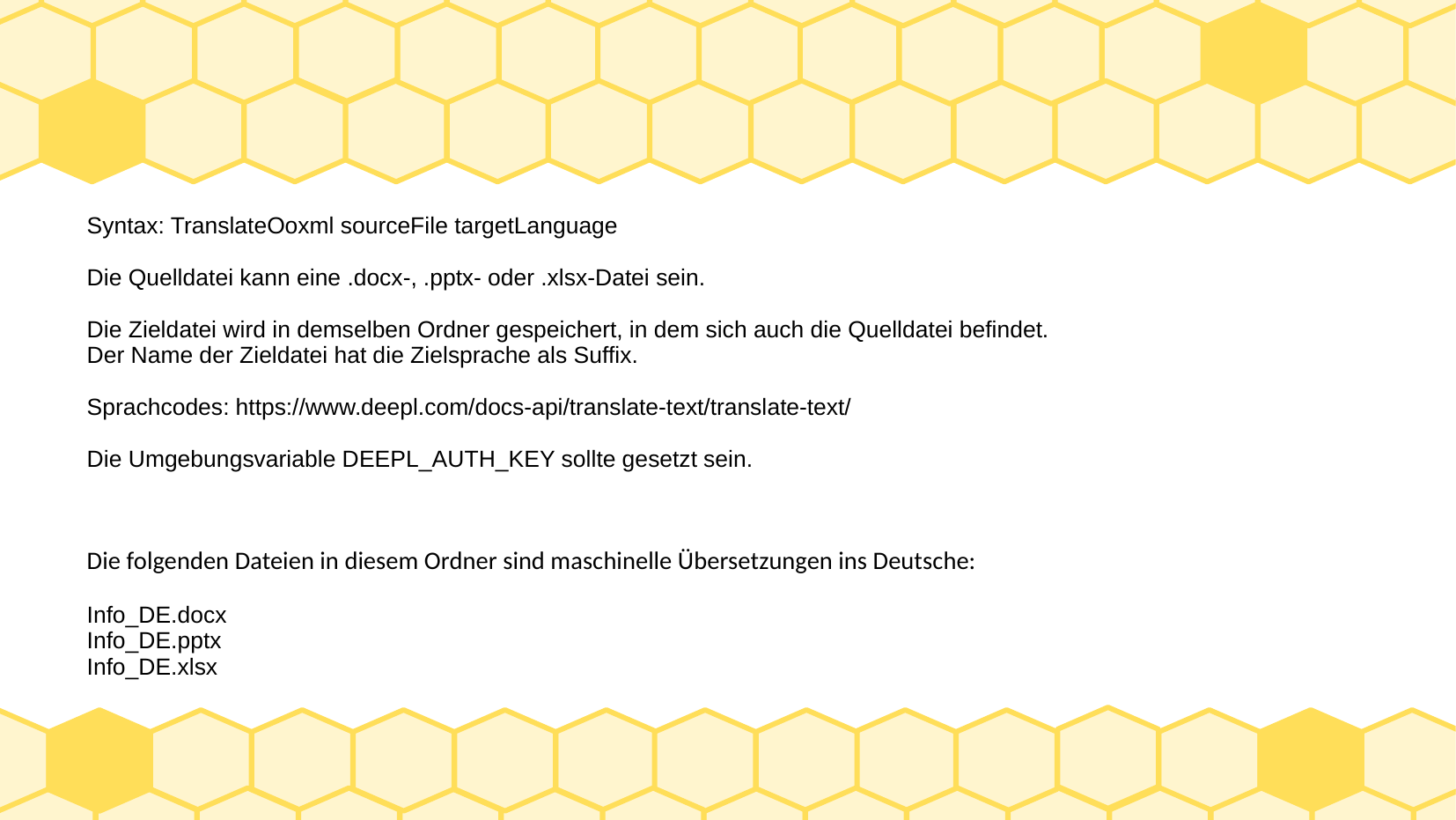

# Syntax: TranslateOoxml sourceFile targetLanguage

Die Quelldatei kann eine .docx-, .pptx- oder .xlsx-Datei sein.

Die Zieldatei wird in demselben Ordner gespeichert, in dem sich auch die Quelldatei befindet.
Der Name der Zieldatei hat die Zielsprache als Suffix.

Sprachcodes: https://www.deepl.com/docs-api/translate-text/translate-text/

Die Umgebungsvariable DEEPL_AUTH_KEY sollte gesetzt sein.

Die folgenden Dateien in diesem Ordner sind maschinelle Übersetzungen ins Deutsche:

Info_DE.docx
Info_DE.pptx
Info_DE.xlsx